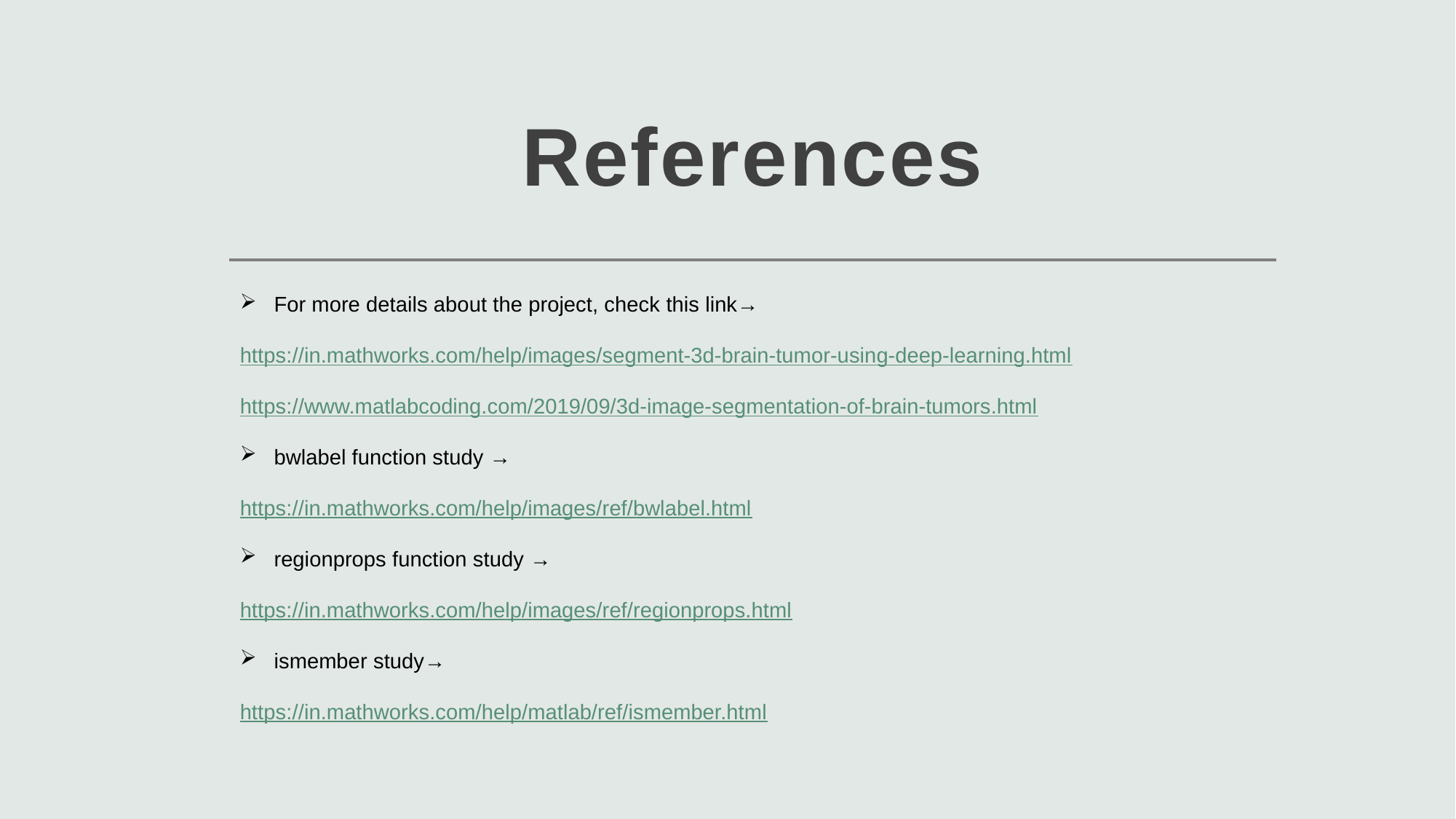

# References

For more details about the project, check this link→

https://in.mathworks.com/help/images/segment-3d-brain-tumor-using-deep-learning.html

https://www.matlabcoding.com/2019/09/3d-image-segmentation-of-brain-tumors.html

bwlabel function study →

https://in.mathworks.com/help/images/ref/bwlabel.html

regionprops function study →

https://in.mathworks.com/help/images/ref/regionprops.html

ismember study→

https://in.mathworks.com/help/matlab/ref/ismember.html